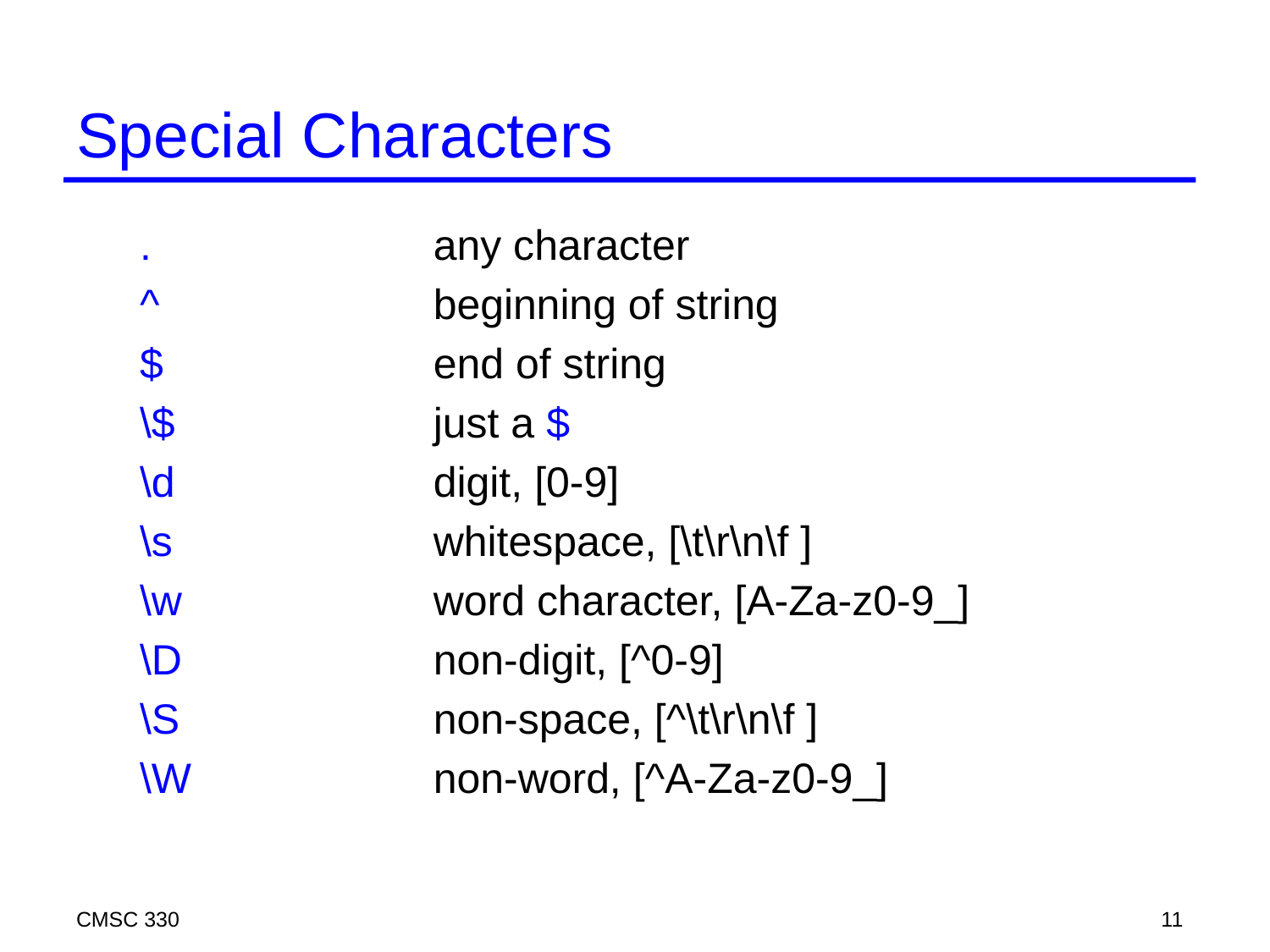

# Special Characters
.			any character
^			beginning of string
$			end of string
\$			just a $
\d			digit, [0-9]
\s			whitespace, [\t\r\n\f ]
\w		word character, [A-Za-z0-9_]
\D		non-digit, [^0-9]
\S		non-space, [^\t\r\n\f ]
\W		non-word, [^A-Za-z0-9_]

CMSC 330
11